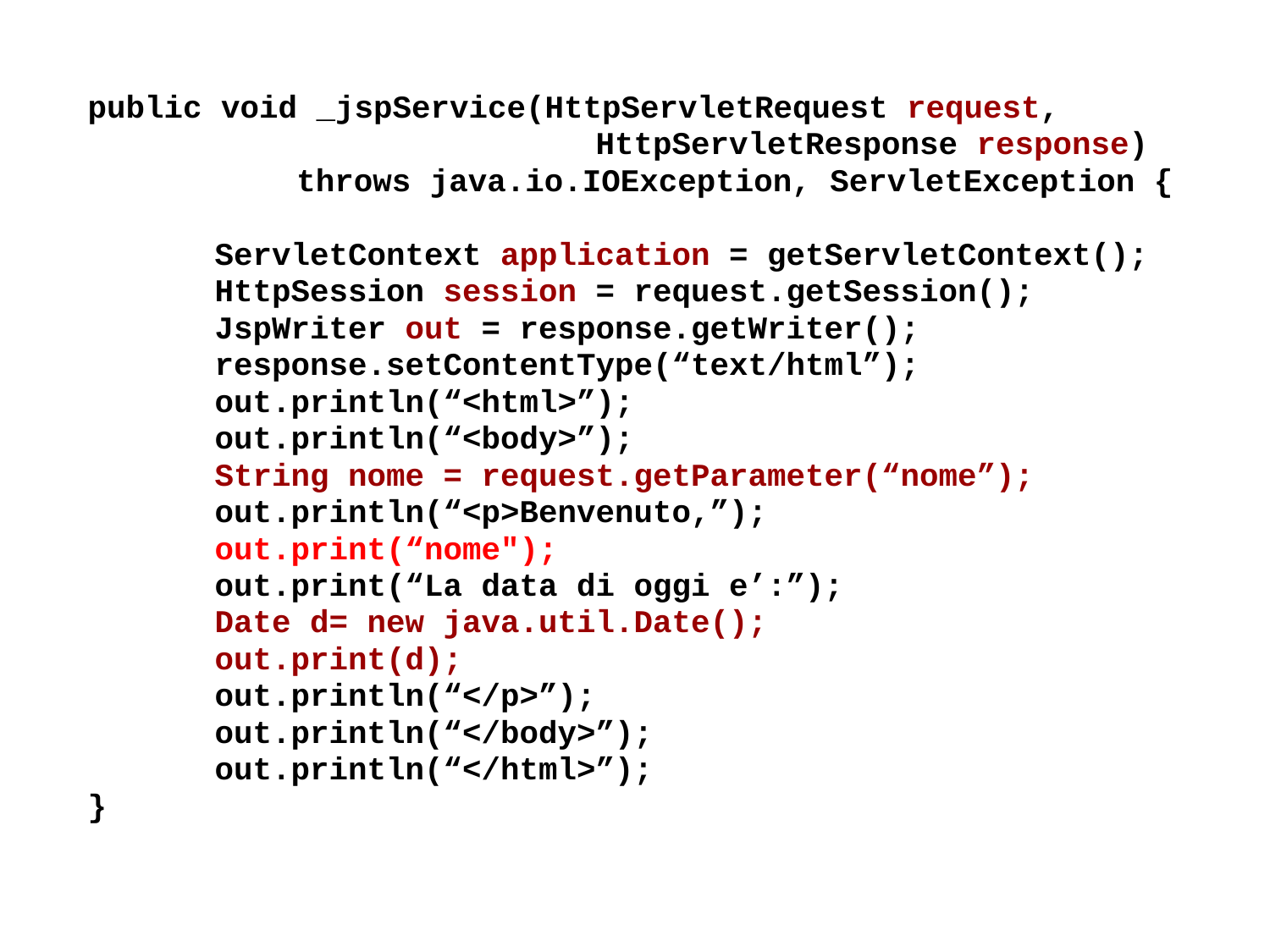

public void _jspService(HttpServletRequest request,
				HttpServletResponse response)
   	   throws java.io.IOException, ServletException {

	ServletContext application = getServletContext();
 	HttpSession session = request.getSession();
 	JspWriter out = response.getWriter();
 	response.setContentType(“text/html”);
 	out.println(“<html>”);
 	out.println(“<body>”);
 	String nome = request.getParameter(“nome”);
	out.println(“<p>Benvenuto,”);
 	out.print(“nome");
 	out.print(“La data di oggi e’:”);
 	Date d= new java.util.Date();
 	out.print(d);
 	out.println(“</p>”);
 	out.println(“</body>”);
 	out.println(“</html>”);
}